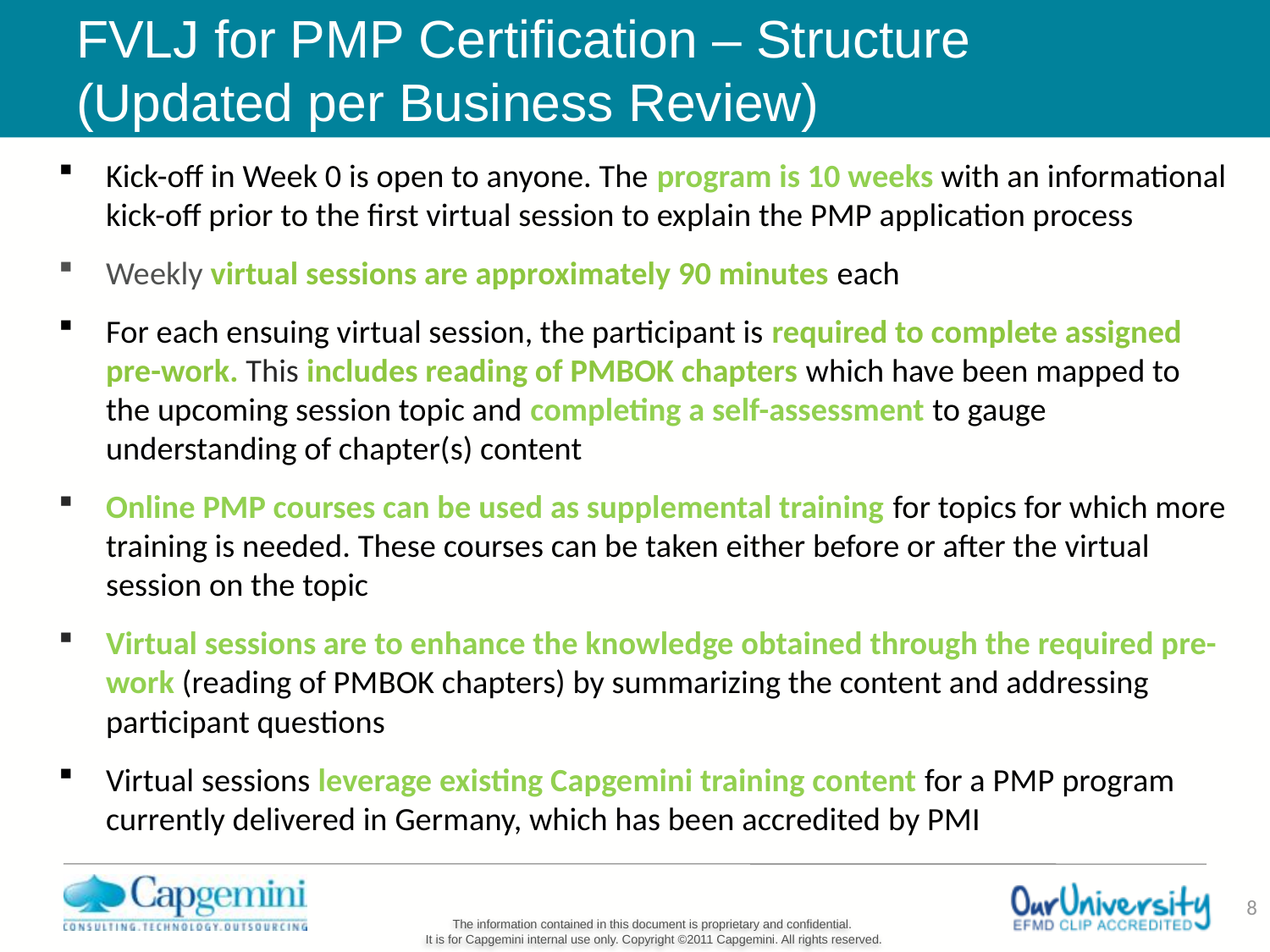

# FVLJ for PMP Certification – Structure (Updated per Business Review)
Kick-off in Week 0 is open to anyone. The program is 10 weeks with an informational kick-off prior to the first virtual session to explain the PMP application process
Weekly virtual sessions are approximately 90 minutes each
For each ensuing virtual session, the participant is required to complete assigned pre-work. This includes reading of PMBOK chapters which have been mapped to the upcoming session topic and completing a self-assessment to gauge understanding of chapter(s) content
Online PMP courses can be used as supplemental training for topics for which more training is needed. These courses can be taken either before or after the virtual session on the topic
Virtual sessions are to enhance the knowledge obtained through the required pre-work (reading of PMBOK chapters) by summarizing the content and addressing participant questions
Virtual sessions leverage existing Capgemini training content for a PMP program currently delivered in Germany, which has been accredited by PMI
8